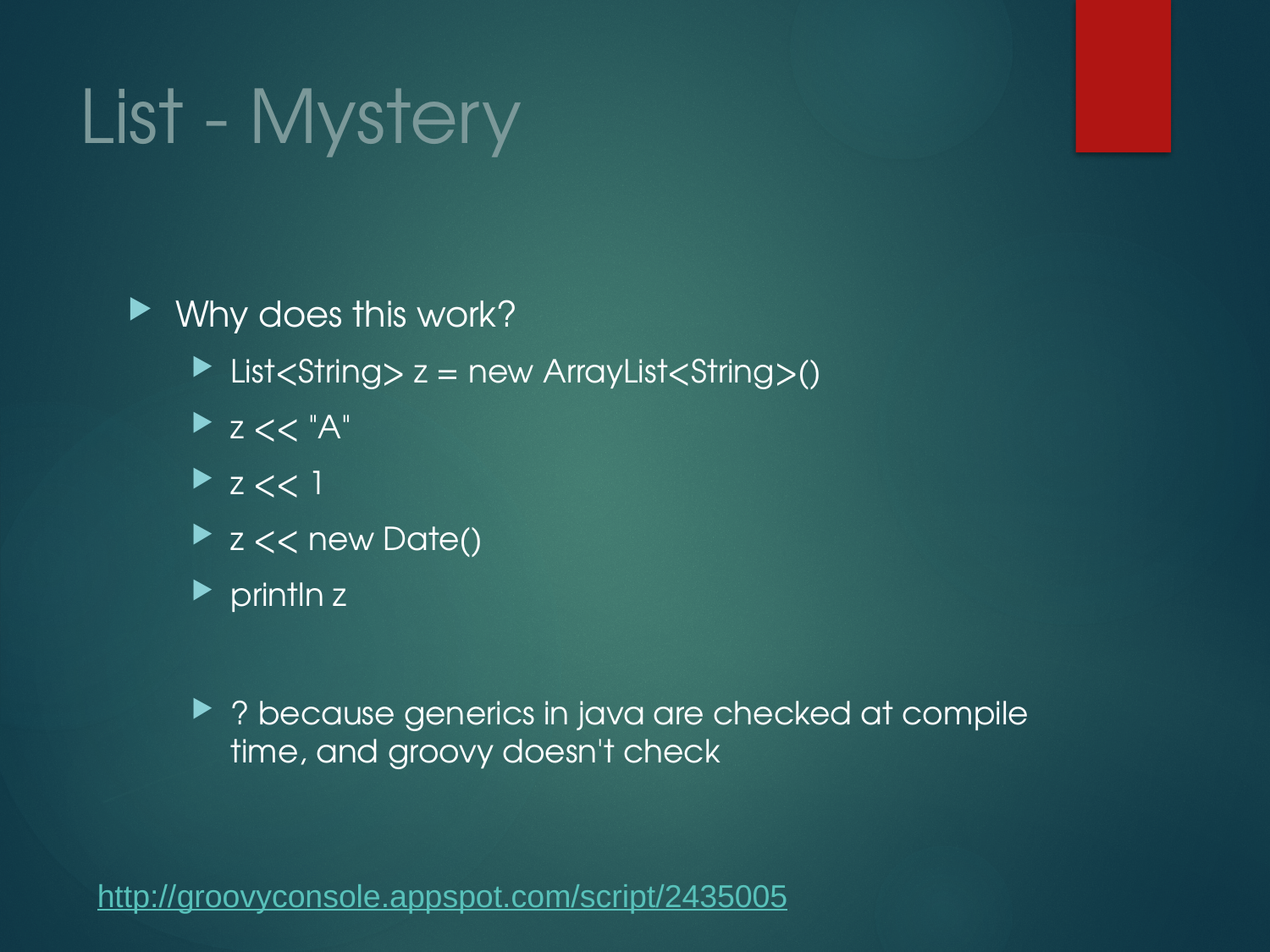

# List - Mystery
Why does this work?
List<String> z = new ArrayList<String>()
z << "A"
z << 1
z << new Date()
println z

? because generics in java are checked at compile time, and groovy doesn't check
http://groovyconsole.appspot.com/script/2435005